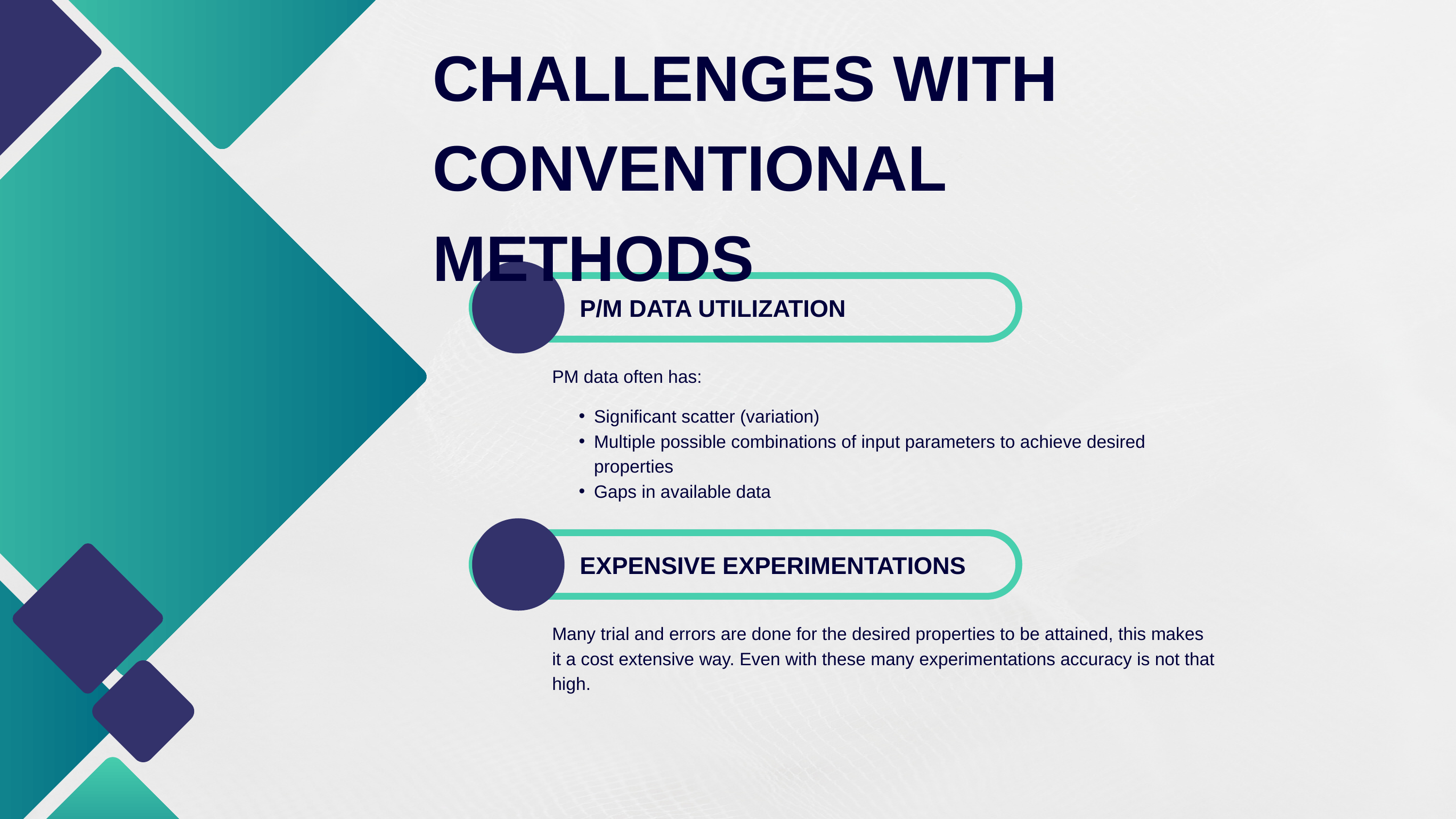

CHALLENGES WITH CONVENTIONAL METHODS

P/M DATA UTILIZATION
PM data often has:
Significant scatter (variation)
Multiple possible combinations of input parameters to achieve desired properties
Gaps in available data

EXPENSIVE EXPERIMENTATIONS

Many trial and errors are done for the desired properties to be attained, this makes it a cost extensive way. Even with these many experimentations accuracy is not that high.